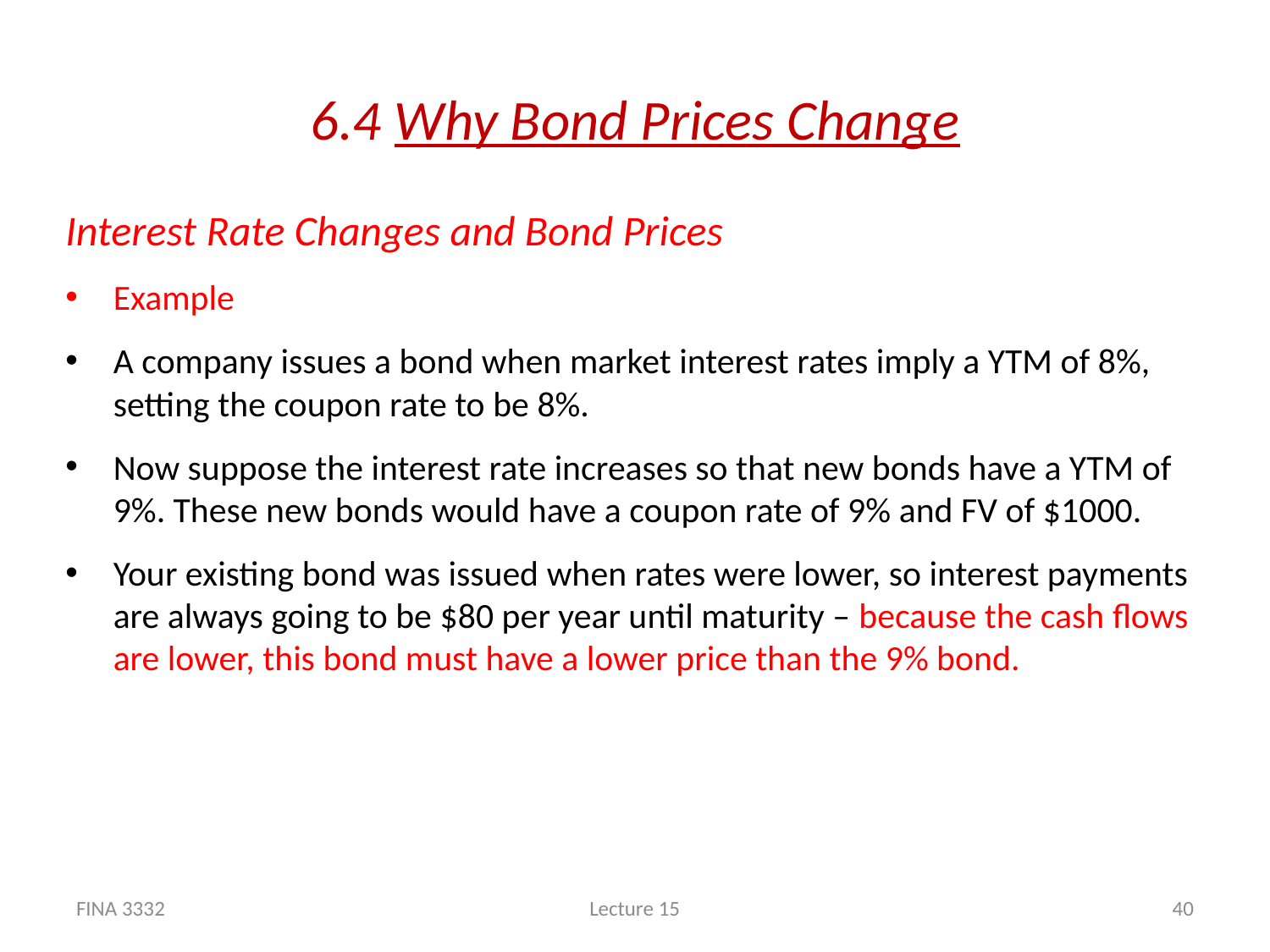

# 6.4 Why Bond Prices Change
Interest Rate Changes and Bond Prices
Example
A company issues a bond when market interest rates imply a YTM of 8%, setting the coupon rate to be 8%.
Now suppose the interest rate increases so that new bonds have a YTM of 9%. These new bonds would have a coupon rate of 9% and FV of $1000.
Your existing bond was issued when rates were lower, so interest payments are always going to be $80 per year until maturity – because the cash flows are lower, this bond must have a lower price than the 9% bond.

FINA 3332
Lecture 15
40